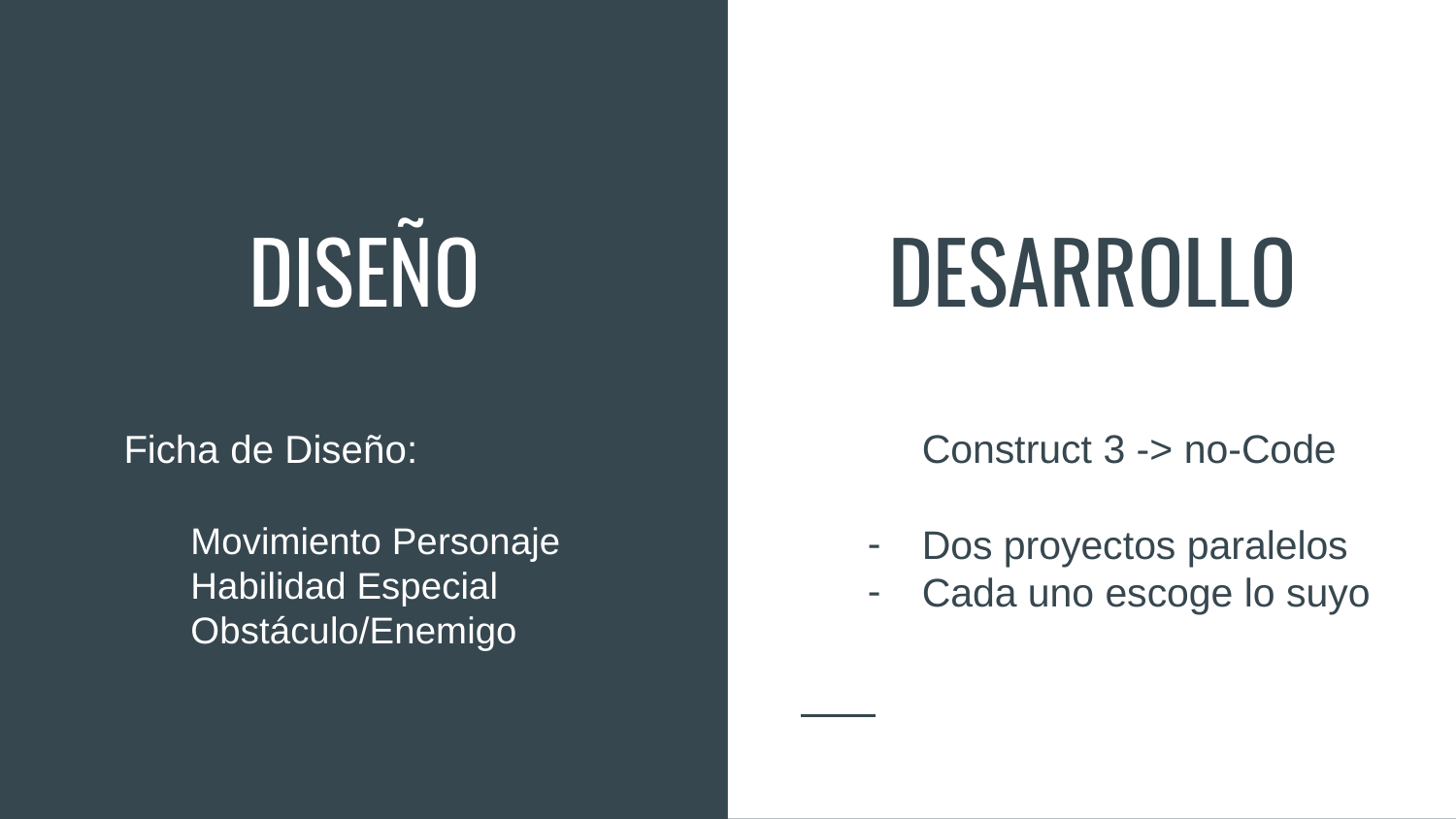

# DISEÑO
DESARROLLO
	Construct 3 -> no-Code

Dos proyectos paralelos
Cada uno escoge lo suyo
Ficha de Diseño:

Movimiento Personaje
Habilidad Especial
Obstáculo/Enemigo